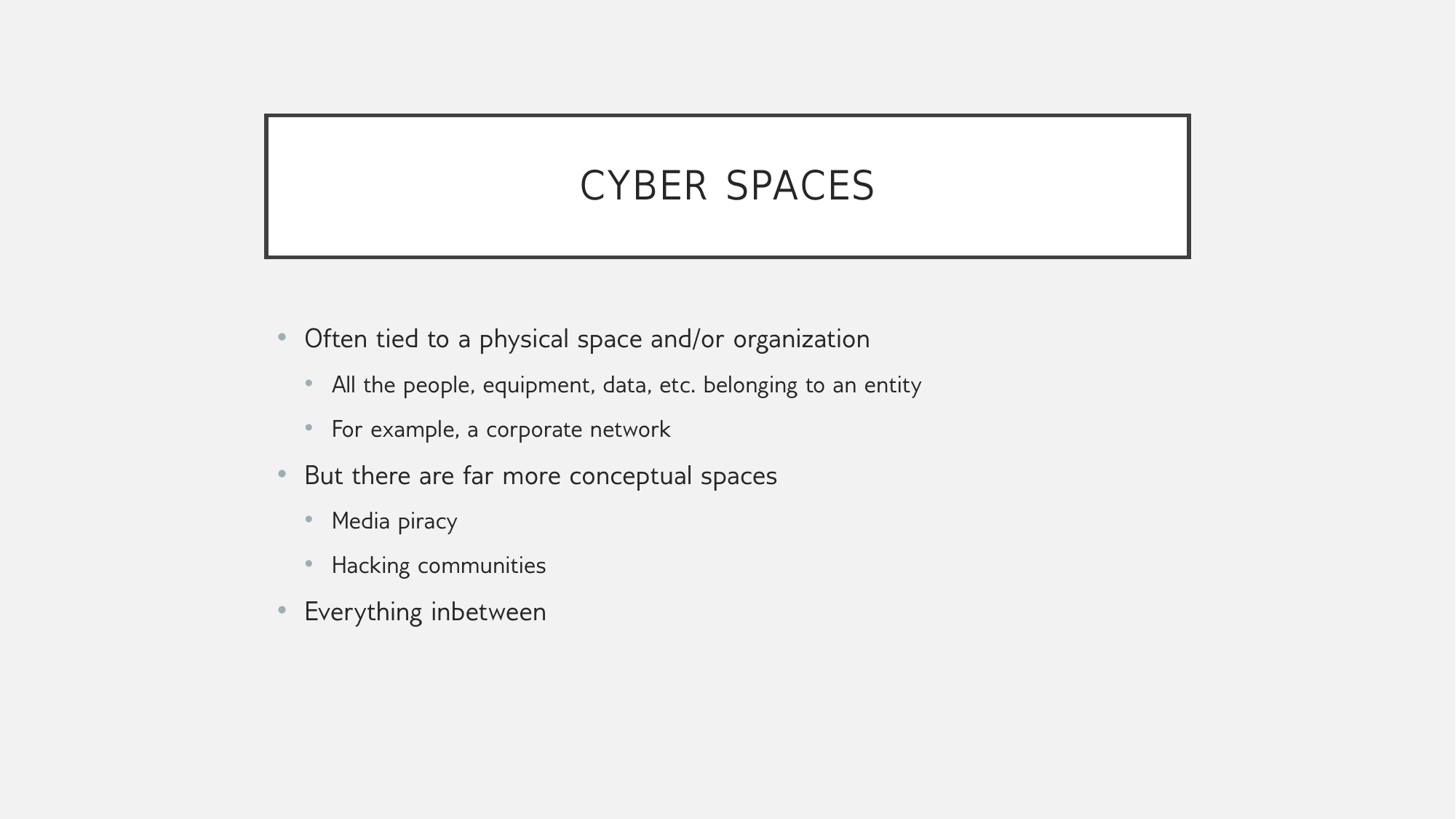

# Cyber Spaces
Often tied to a physical space and/or organization
All the people, equipment, data, etc. belonging to an entity
For example, a corporate network
But there are far more conceptual spaces
Media piracy
Hacking communities
Everything inbetween